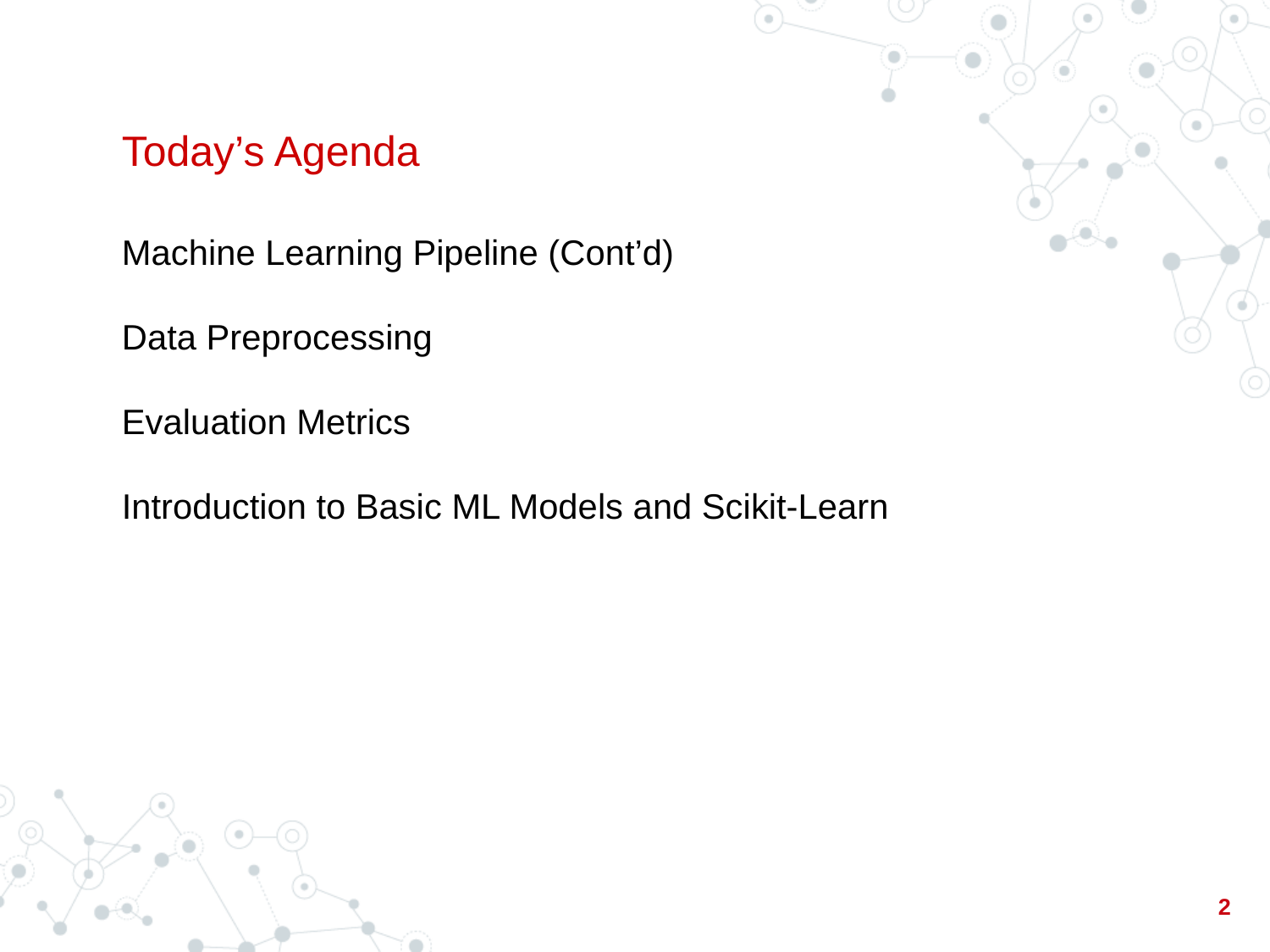

# Today’s Agenda
Machine Learning Pipeline (Cont’d)

Data Preprocessing

Evaluation Metrics

Introduction to Basic ML Models and Scikit-Learn

2